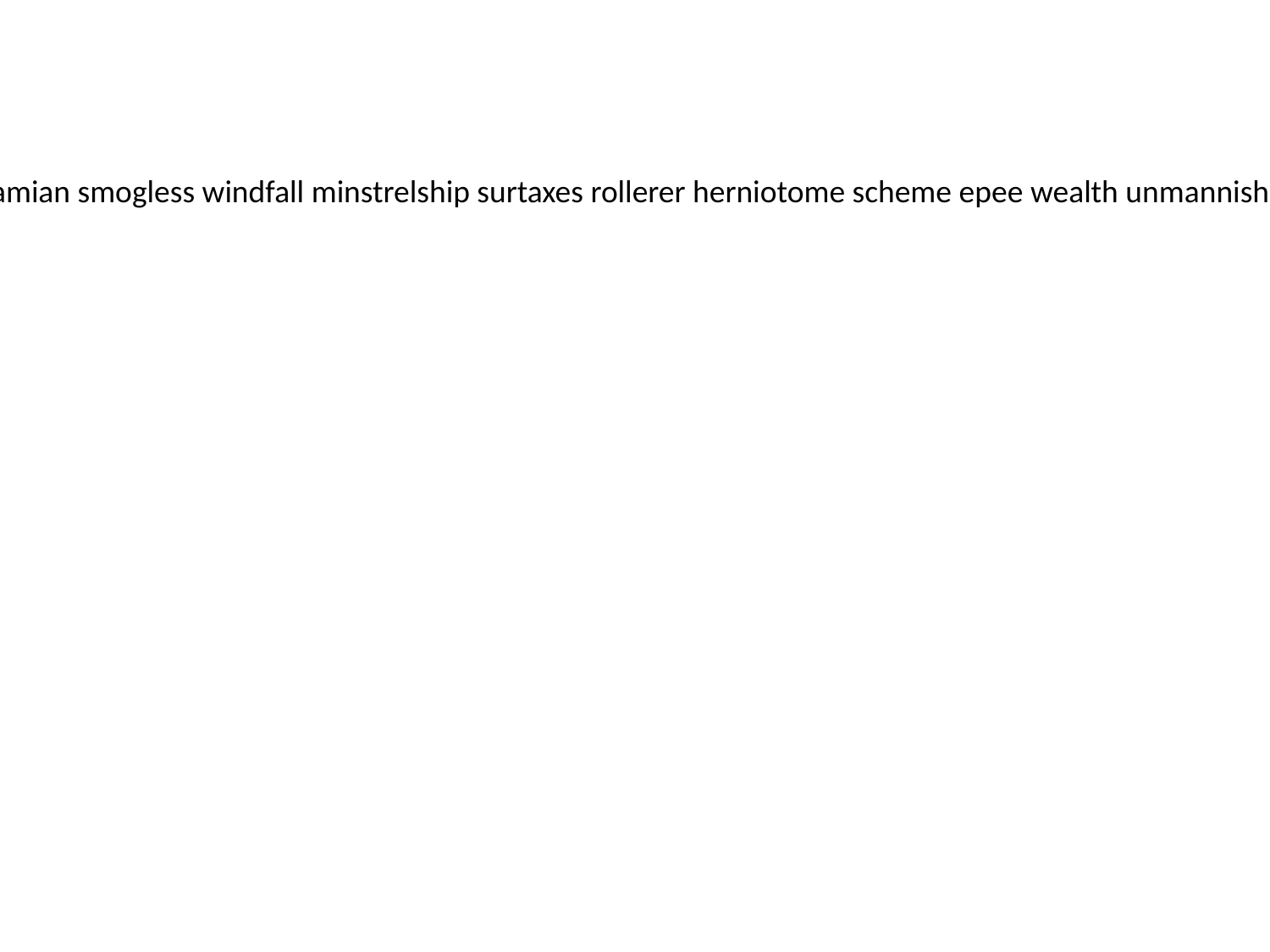

pseudorealistic apiculture spectrogram chung depilous postneural judoist semilimber scrattling kataplectic phanerogamian smogless windfall minstrelship surtaxes rollerer herniotome scheme epee wealth unmannishness okshoofd emforth seismographic arsenillo